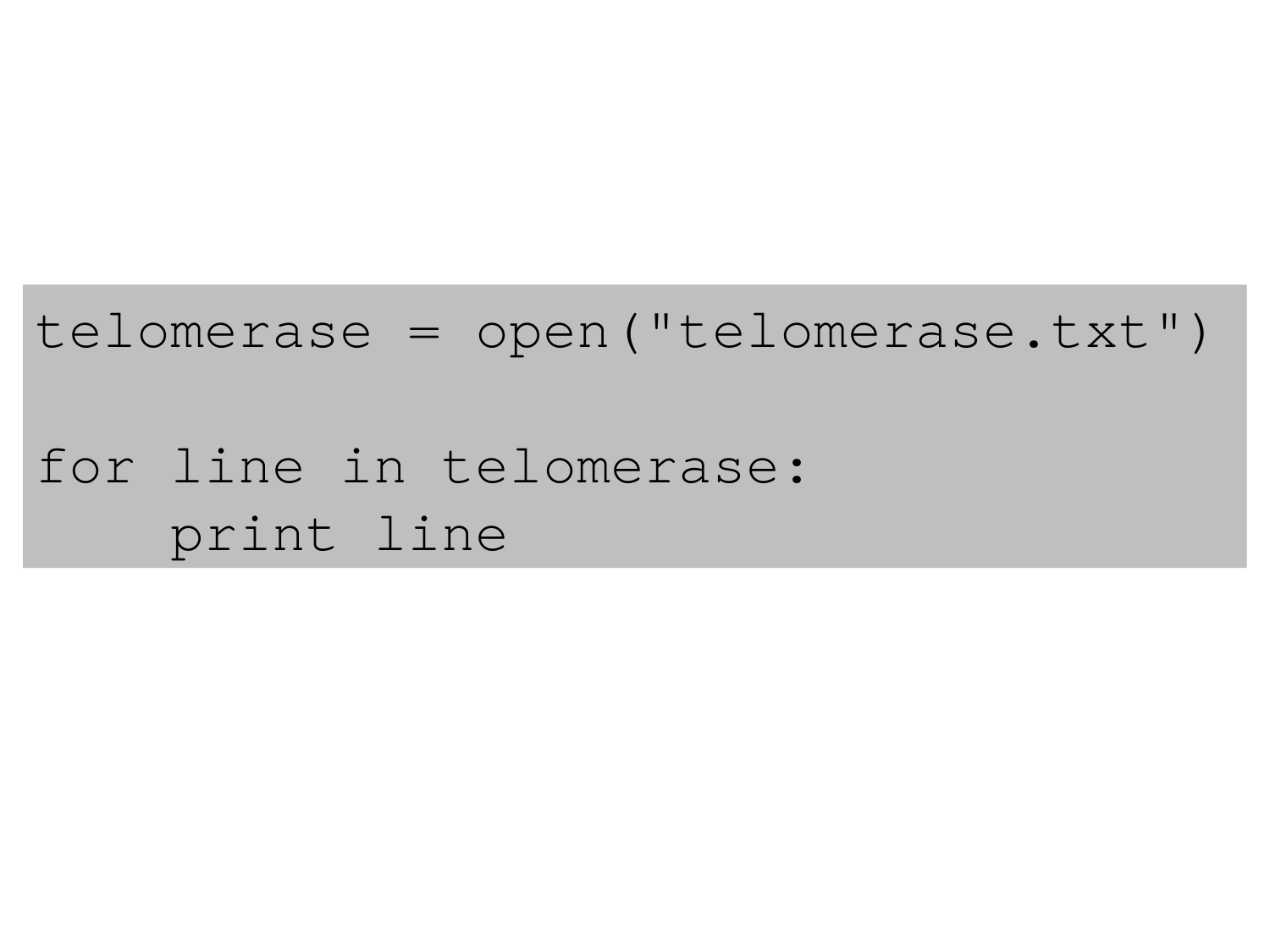

telomerase = open("telomerase.txt")

for line in telomerase:
    print line